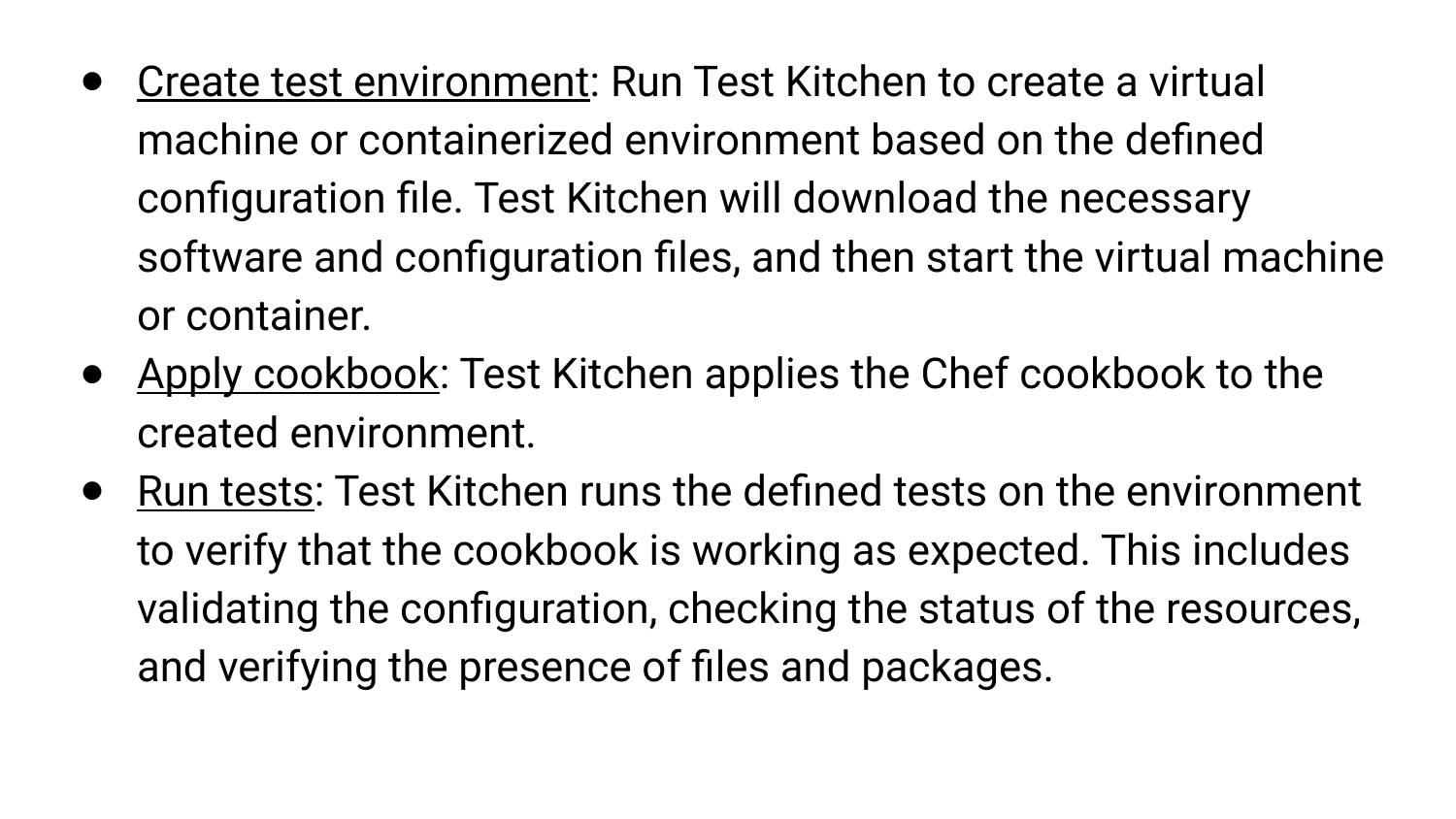

Create test environment: Run Test Kitchen to create a virtual machine or containerized environment based on the defined configuration file. Test Kitchen will download the necessary software and configuration files, and then start the virtual machine or container.
Apply cookbook: Test Kitchen applies the Chef cookbook to the created environment.
Run tests: Test Kitchen runs the defined tests on the environment to verify that the cookbook is working as expected. This includes validating the configuration, checking the status of the resources, and verifying the presence of files and packages.